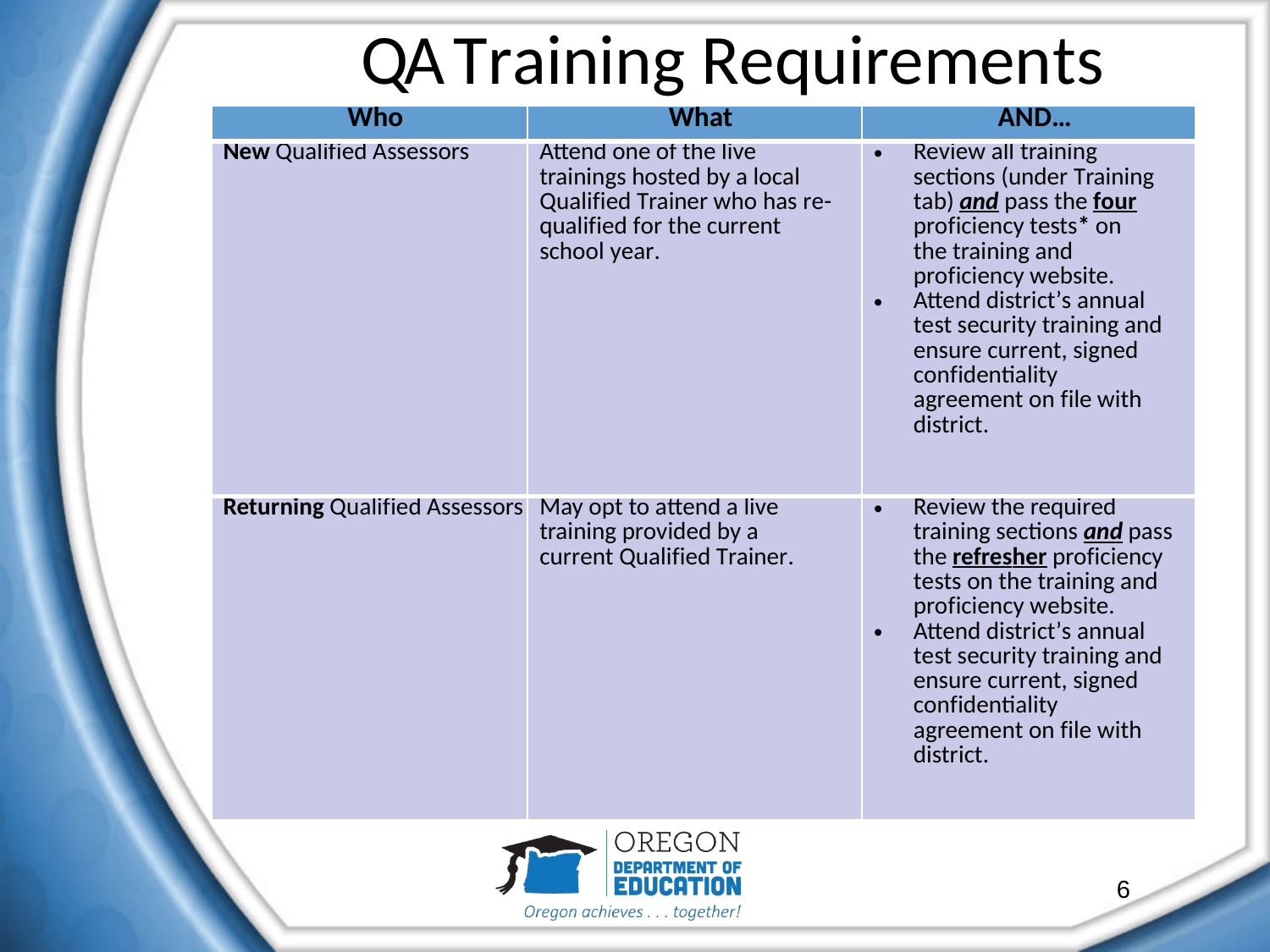

# QA Training Requirements
| Who | What | AND… |
| --- | --- | --- |
| New Qualified Assessors | Attend one of the live trainings hosted by a local Qualified Trainer who has re- qualified for the current school year. | Review all training sections (under Training tab) and pass the four proficiency tests\* on the training and proficiency website. Attend district’s annual test security training and ensure current, signed confidentiality agreement on file with district. |
| Returning Qualified Assessors | May opt to attend a live training provided by a current Qualified Trainer. | Review the required training sections and pass the refresher proficiency tests on the training and proficiency website. Attend district’s annual test security training and ensure current, signed confidentiality agreement on file with district. |
6